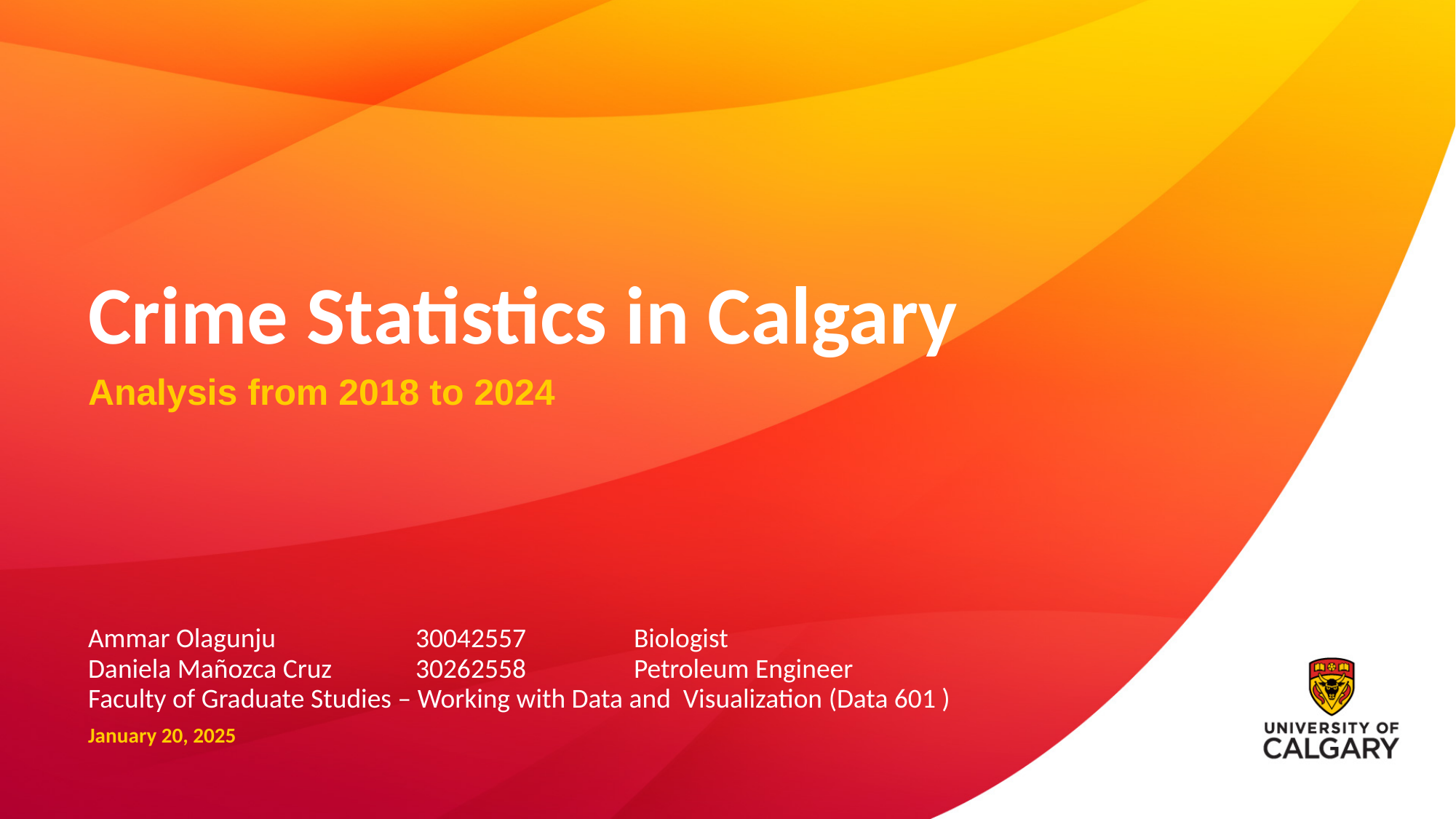

# Crime Statistics in Calgary
Analysis from 2018 to 2024
Ammar Olagunju		30042557	Biologist
Daniela Mañozca Cruz	30262558	Petroleum Engineer
Faculty of Graduate Studies – Working with Data and  Visualization (Data 601 )
January 20, 2025